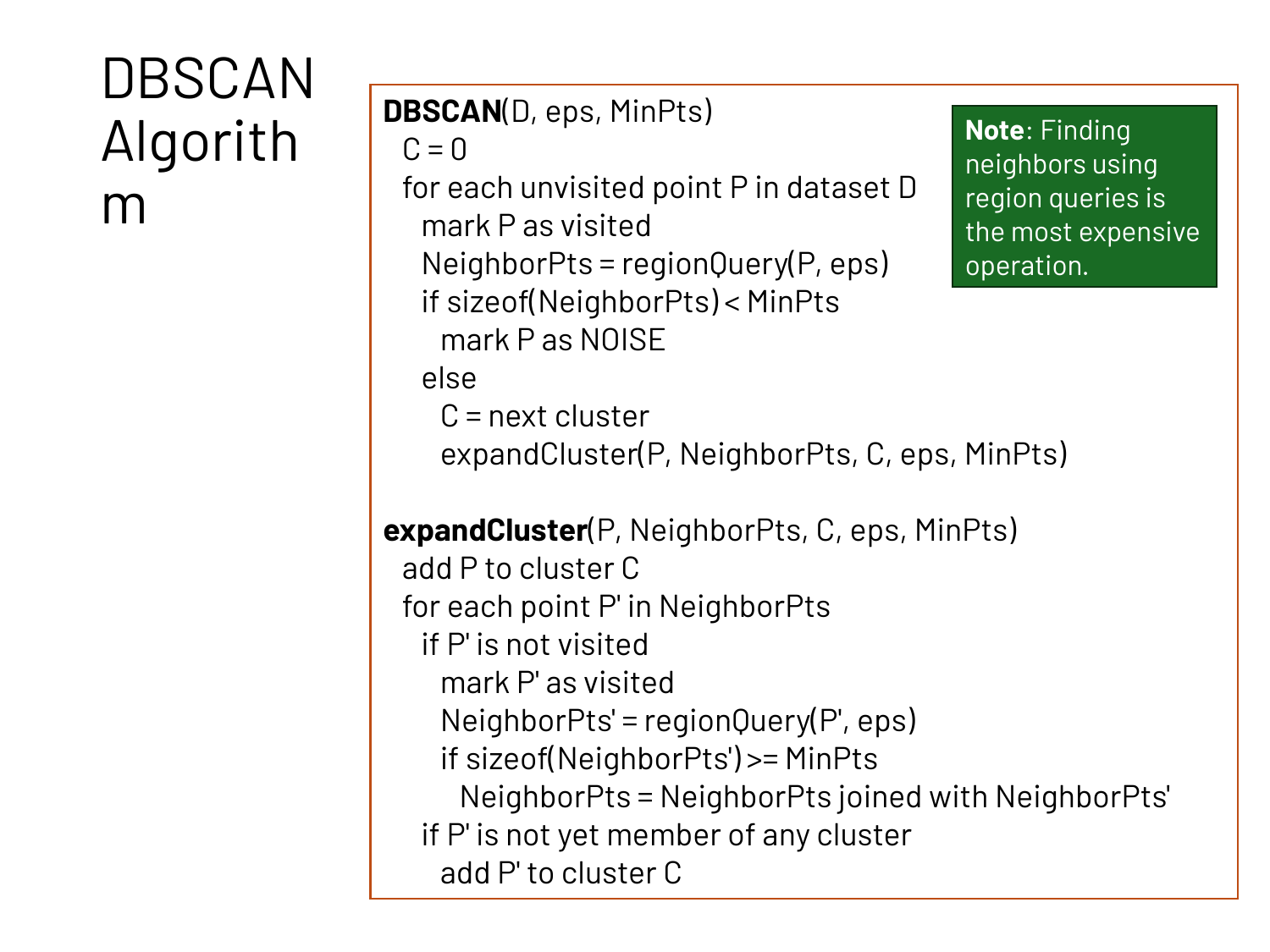

# DBSCAN Algorithm
DBSCAN(D, eps, MinPts)
   C = 0
   for each unvisited point P in dataset D
      mark P as visited
      NeighborPts = regionQuery(P, eps)
      if sizeof(NeighborPts) < MinPts
         mark P as NOISE
      else
         C = next cluster
         expandCluster(P, NeighborPts, C, eps, MinPts)

expandCluster(P, NeighborPts, C, eps, MinPts)
   add P to cluster C
   for each point P' in NeighborPts
      if P' is not visited
         mark P' as visited
         NeighborPts' = regionQuery(P', eps)
         if sizeof(NeighborPts') >= MinPts
            NeighborPts = NeighborPts joined with NeighborPts'
      if P' is not yet member of any cluster
         add P' to cluster C
Note: Finding neighbors using region queries is the most expensive operation.